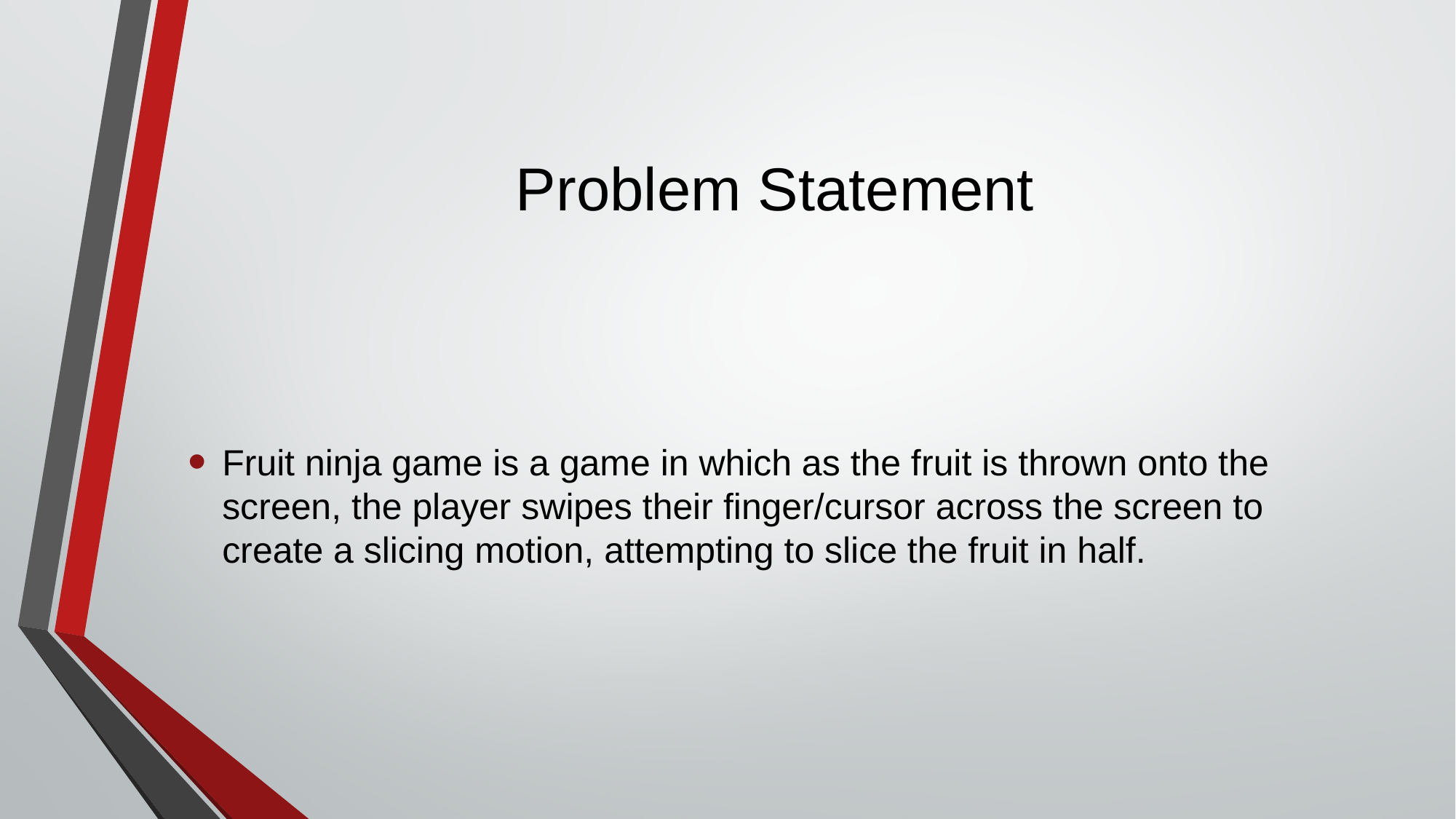

# Problem Statement
Fruit ninja game is a game in which as the fruit is thrown onto the screen, the player swipes their finger/cursor across the screen to create a slicing motion, attempting to slice the fruit in half.